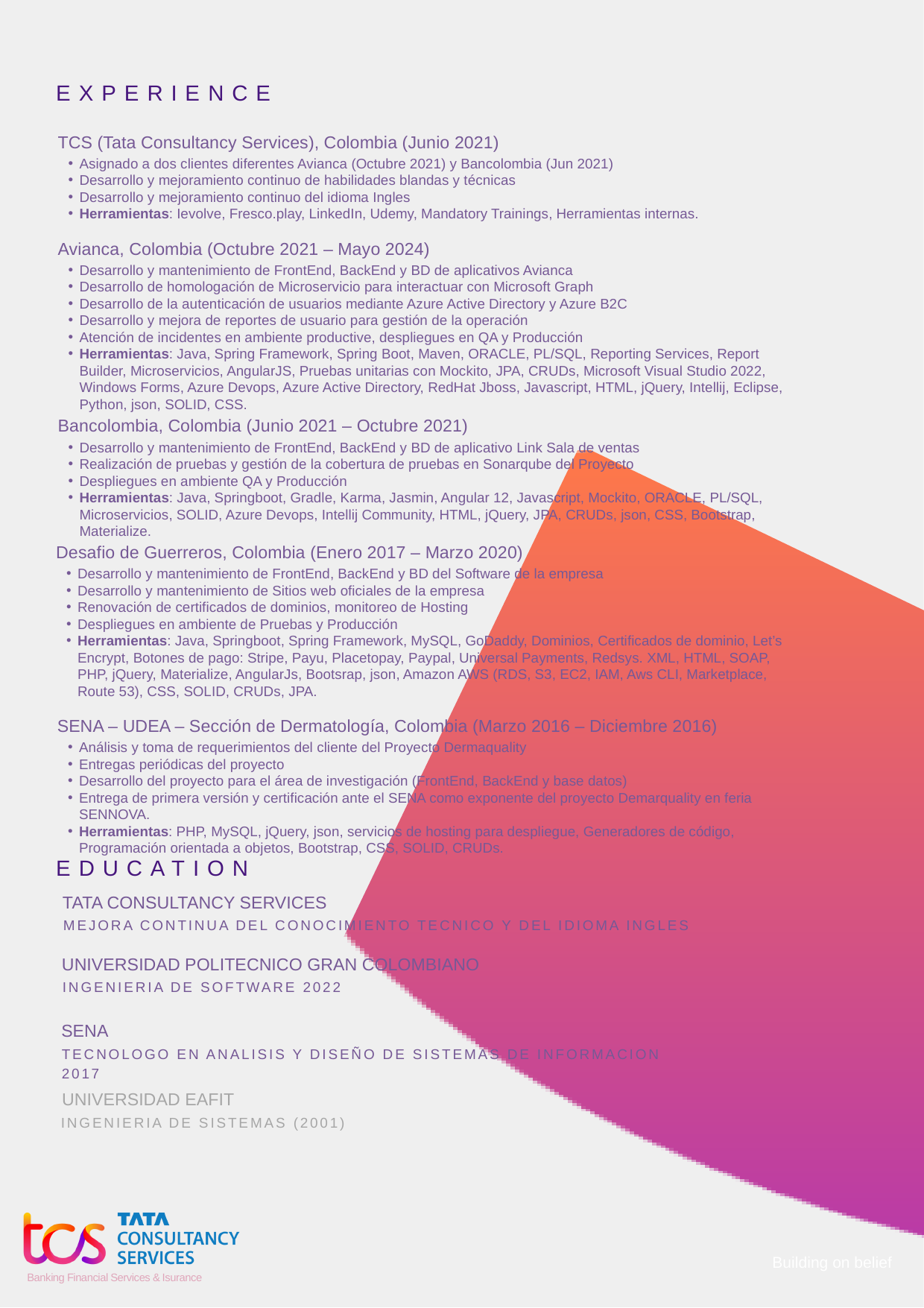

EXPERIENCE
TCS (Tata Consultancy Services), Colombia (Junio 2021)
Asignado a dos clientes diferentes Avianca (Octubre 2021) y Bancolombia (Jun 2021)
Desarrollo y mejoramiento continuo de habilidades blandas y técnicas
Desarrollo y mejoramiento continuo del idioma Ingles
Herramientas: Ievolve, Fresco.play, LinkedIn, Udemy, Mandatory Trainings, Herramientas internas.
Avianca, Colombia (Octubre 2021 – Mayo 2024)
Desarrollo y mantenimiento de FrontEnd, BackEnd y BD de aplicativos Avianca
Desarrollo de homologación de Microservicio para interactuar con Microsoft Graph
Desarrollo de la autenticación de usuarios mediante Azure Active Directory y Azure B2C
Desarrollo y mejora de reportes de usuario para gestión de la operación
Atención de incidentes en ambiente productive, despliegues en QA y Producción
Herramientas: Java, Spring Framework, Spring Boot, Maven, ORACLE, PL/SQL, Reporting Services, Report Builder, Microservicios, AngularJS, Pruebas unitarias con Mockito, JPA, CRUDs, Microsoft Visual Studio 2022, Windows Forms, Azure Devops, Azure Active Directory, RedHat Jboss, Javascript, HTML, jQuery, Intellij, Eclipse, Python, json, SOLID, CSS.
Bancolombia, Colombia (Junio 2021 – Octubre 2021)
Desarrollo y mantenimiento de FrontEnd, BackEnd y BD de aplicativo Link Sala de ventas
Realización de pruebas y gestión de la cobertura de pruebas en Sonarqube del Proyecto
Despliegues en ambiente QA y Producción
Herramientas: Java, Springboot, Gradle, Karma, Jasmin, Angular 12, Javascript, Mockito, ORACLE, PL/SQL, Microservicios, SOLID, Azure Devops, Intellij Community, HTML, jQuery, JPA, CRUDs, json, CSS, Bootstrap, Materialize.

Desafio de Guerreros, Colombia (Enero 2017 – Marzo 2020)
Desarrollo y mantenimiento de FrontEnd, BackEnd y BD del Software de la empresa
Desarrollo y mantenimiento de Sitios web oficiales de la empresa
Renovación de certificados de dominios, monitoreo de Hosting
Despliegues en ambiente de Pruebas y Producción
Herramientas: Java, Springboot, Spring Framework, MySQL, GoDaddy, Dominios, Certificados de dominio, Let’s Encrypt, Botones de pago: Stripe, Payu, Placetopay, Paypal, Universal Payments, Redsys. XML, HTML, SOAP, PHP, jQuery, Materialize, AngularJs, Bootsrap, json, Amazon AWS (RDS, S3, EC2, IAM, Aws CLI, Marketplace, Route 53), CSS, SOLID, CRUDs, JPA.
SENA – UDEA – Sección de Dermatología, Colombia (Marzo 2016 – Diciembre 2016)
Análisis y toma de requerimientos del cliente del Proyecto Dermaquality
Entregas periódicas del proyecto
Desarrollo del proyecto para el área de investigación (FrontEnd, BackEnd y base datos)
Entrega de primera versión y certificación ante el SENA como exponente del proyecto Demarquality en feria SENNOVA.
Herramientas: PHP, MySQL, jQuery, json, servicios de hosting para despliegue, Generadores de código, Programación orientada a objetos, Bootstrap, CSS, SOLID, CRUDs.
EDUCATION
TATA CONSULTANCY SERVICES
MEJORA CONTINUA DEL CONOCIMIENTO TECNICO Y DEL IDIOMA INGLES

UNIVERSIDAD POLITECNICO GRAN COLOMBIANO
INGENIERIA DE SOFTWARE 2022
SENA
TECNOLOGO EN ANALISIS Y DISEÑO DE SISTEMAS DE INFORMACION 2017
UNIVERSIDAD EAFIT
INGENIERIA DE SISTEMAS (2001)

Building on belief
Banking Financial Services & Isurance